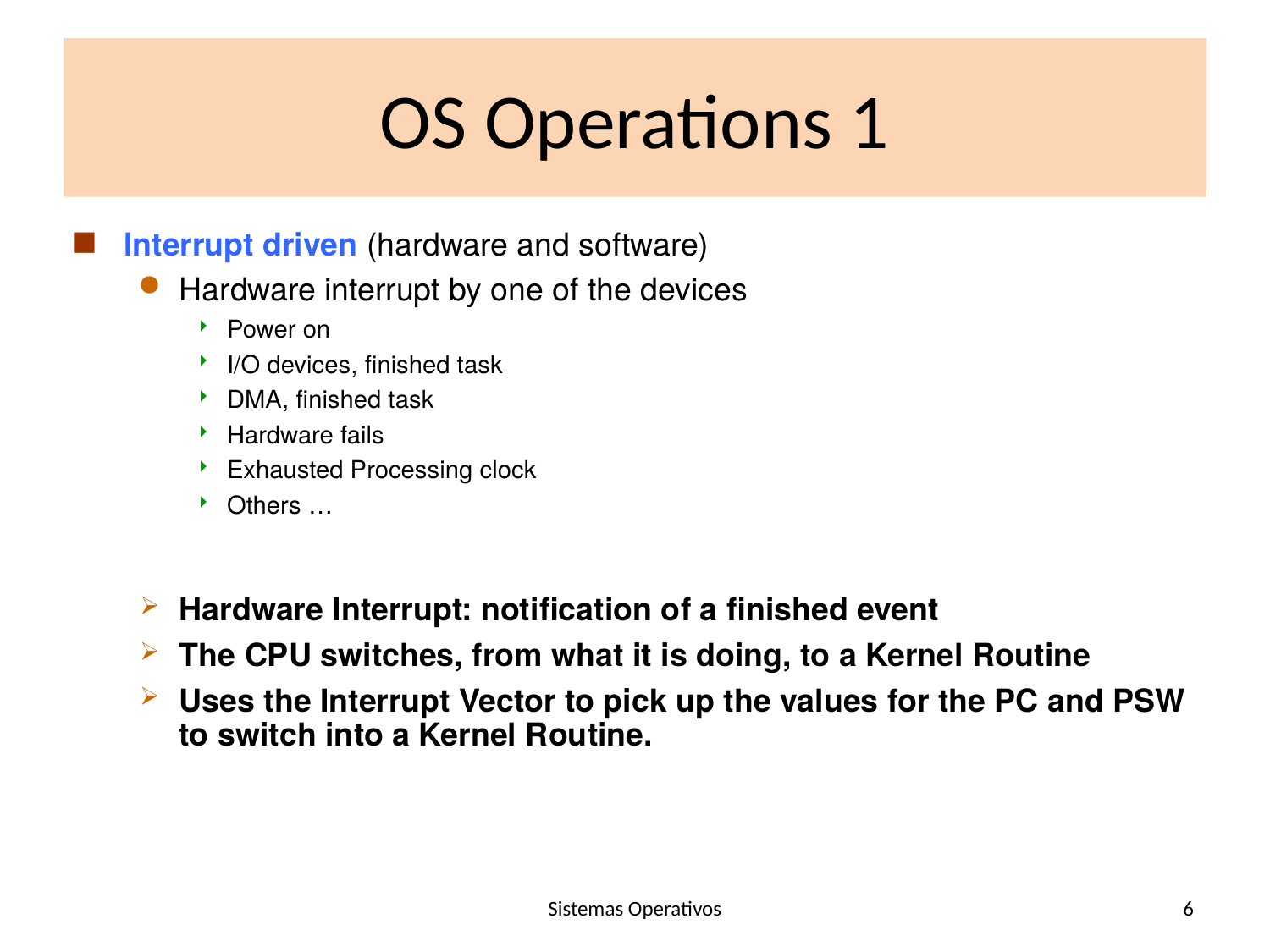

# OS Operations 1
Interrupt driven (hardware and software)
Hardware interrupt by one of the devices
Power on
I/O devices, finished task
DMA, finished task
Hardware fails
Exhausted Processing clock
Others …

Hardware Interrupt: notification of a finished event
The CPU switches, from what it is doing, to a Kernel Routine
Uses the Interrupt Vector to pick up the values for the PC and PSW to switch into a Kernel Routine.

Sistemas Operativos
6